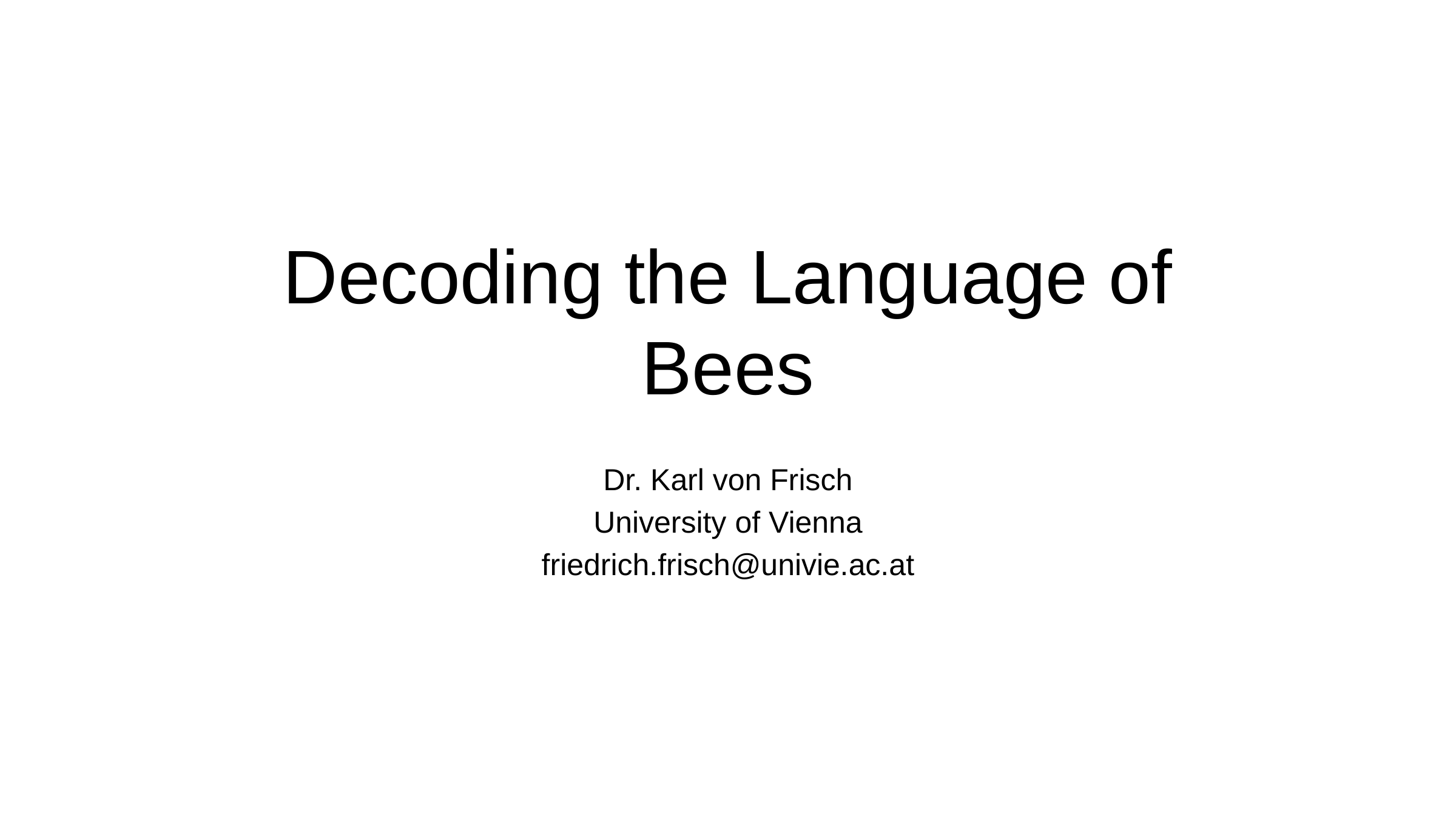

# Decoding the Language of Bees
Dr. Karl von Frisch
University of Vienna
friedrich.frisch@univie.ac.at